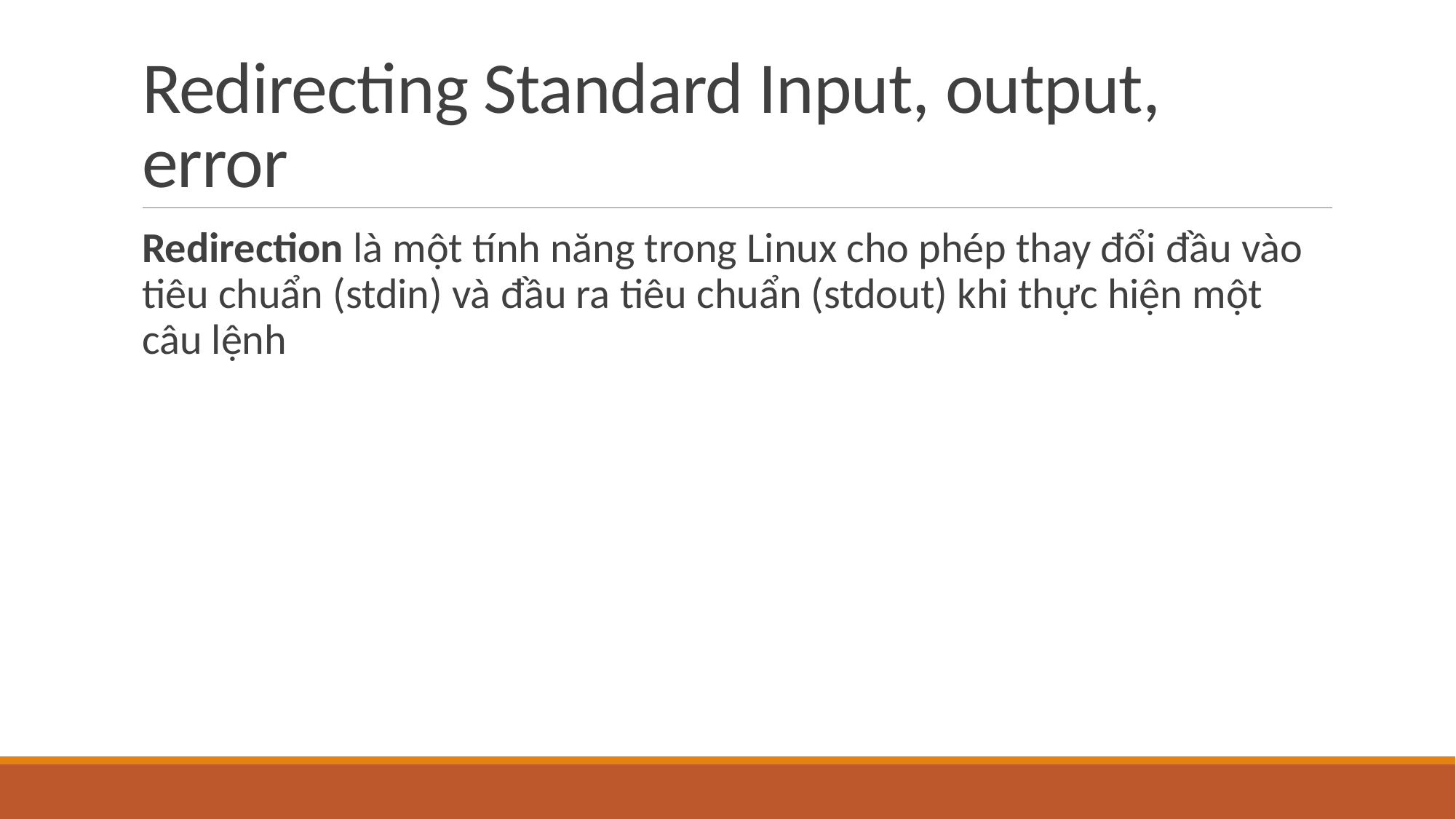

# Redirecting Standard Input, output, error
Redirection là một tính năng trong Linux cho phép thay đổi đầu vào tiêu chuẩn (stdin) và đầu ra tiêu chuẩn (stdout) khi thực hiện một câu lệnh